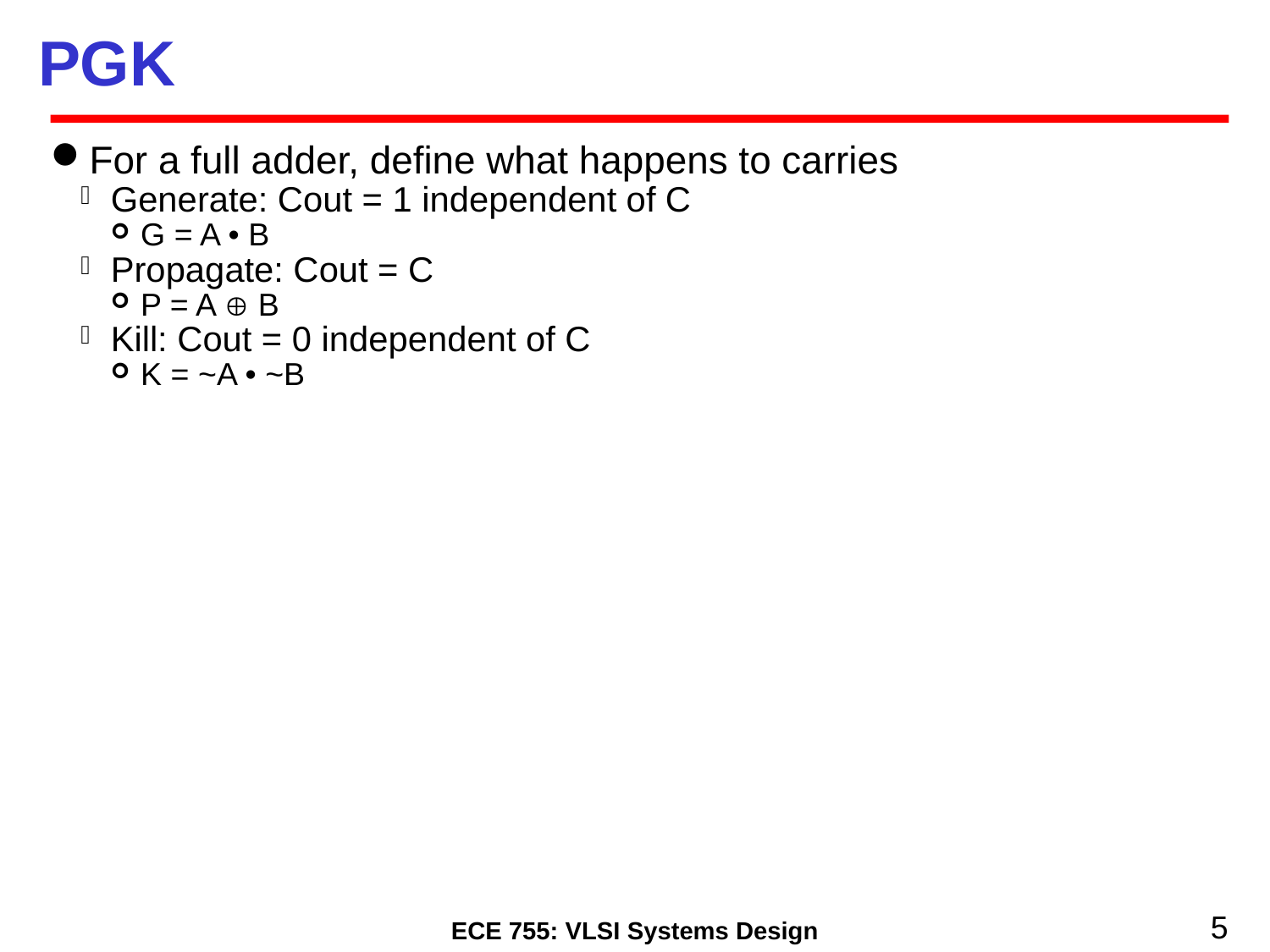

PGK
For a full adder, define what happens to carries
Generate: Cout = 1 independent of C
G = A • B
Propagate: Cout = C
P = A ⊕ B
Kill: Cout = 0 independent of C
K = ~A • ~B